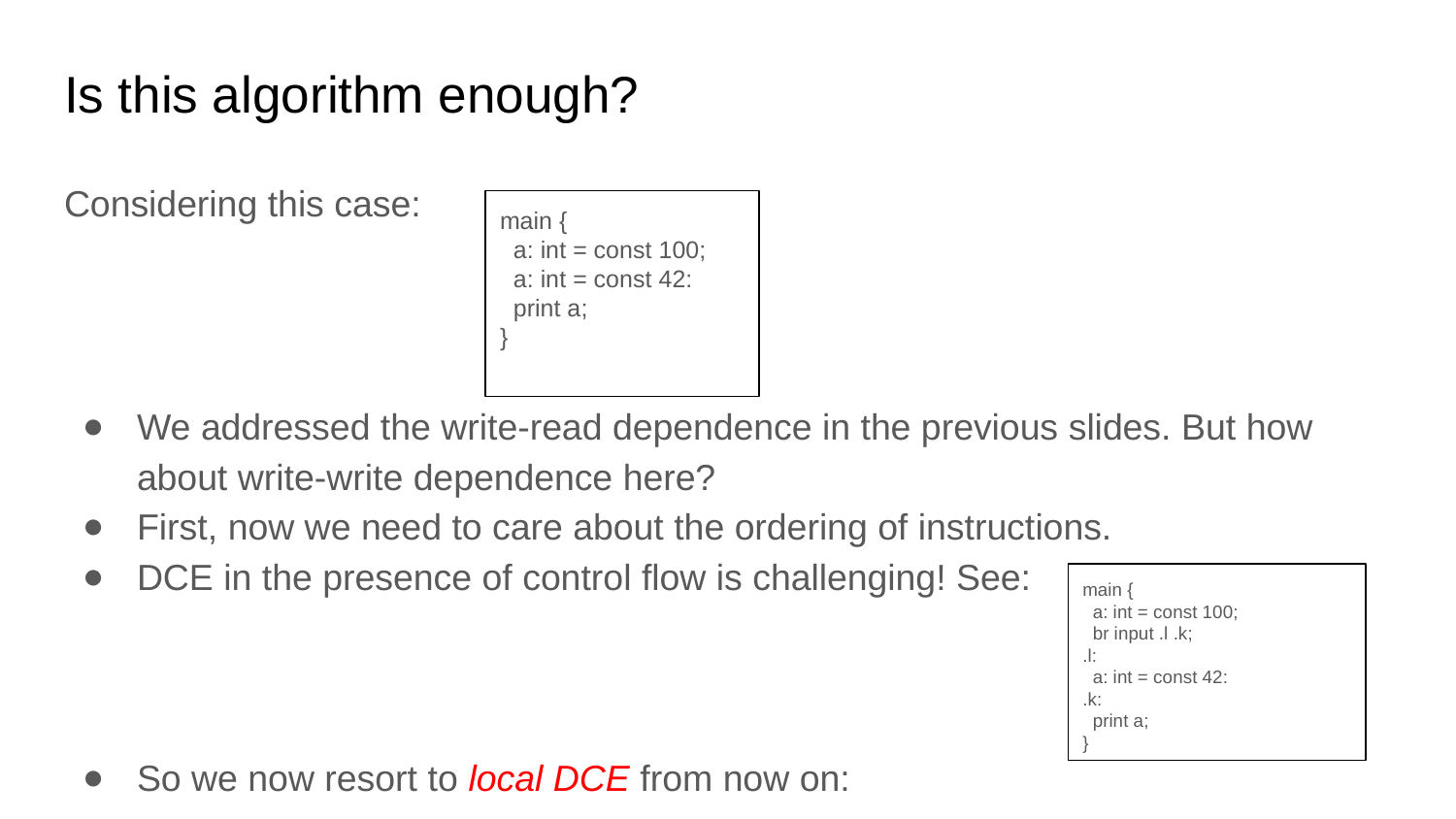

# Is this algorithm enough?
Considering this case:

We addressed the write-read dependence in the previous slides. But how about write-write dependence here?
First, now we need to care about the ordering of instructions.
DCE in the presence of control flow is challenging! See:
So we now resort to local DCE from now on:
main {
  a: int = const 100;
  a: int = const 42:
  print a;
}
main {
  a: int = const 100;
  br input .l .k;
.l:
  a: int = const 42:
.k:
  print a;
}